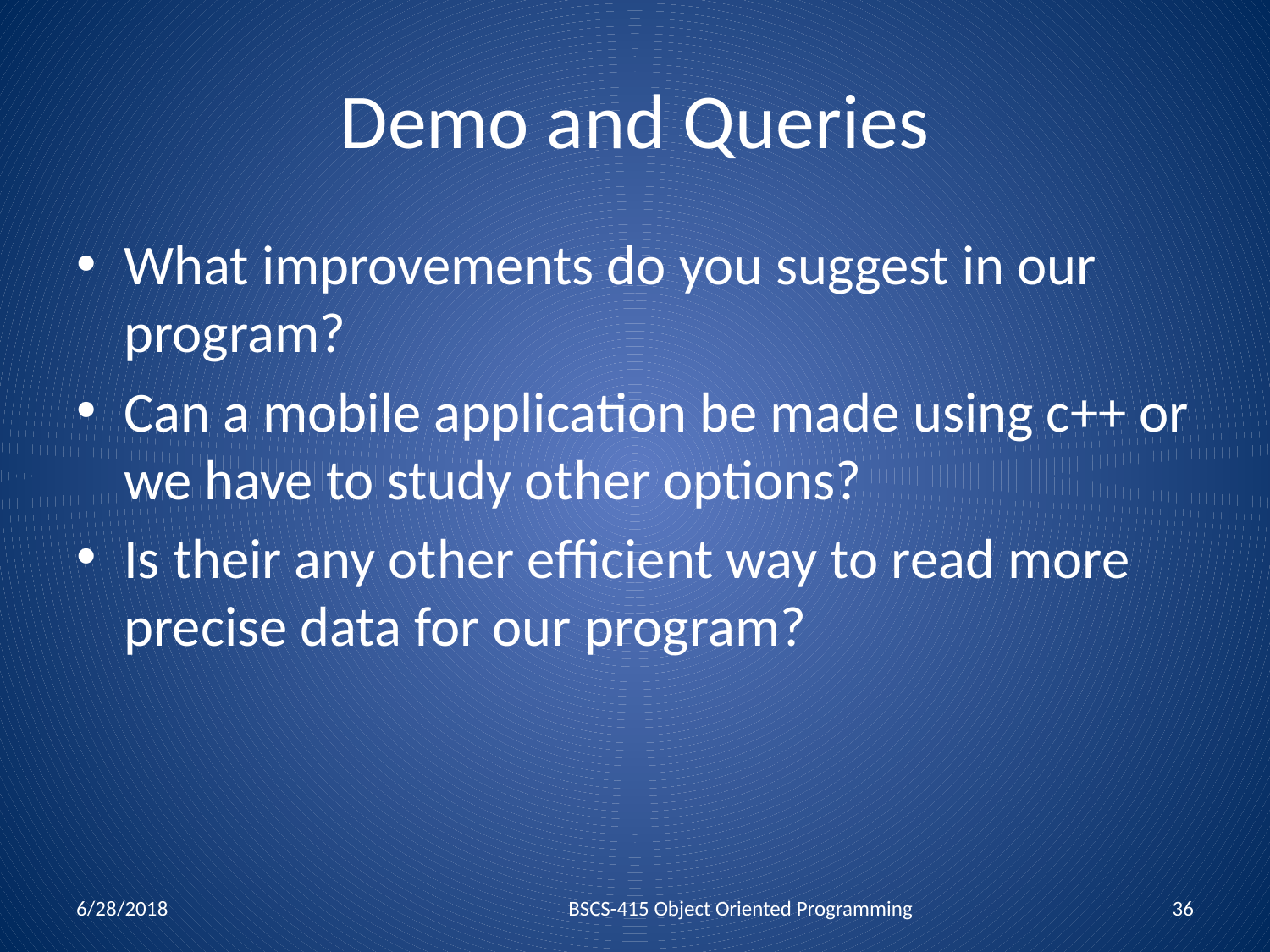

# Demo and Queries
What improvements do you suggest in our program?
Can a mobile application be made using c++ or we have to study other options?
Is their any other efficient way to read more precise data for our program?

6/28/2018
BSCS-415 Object Oriented Programming
36